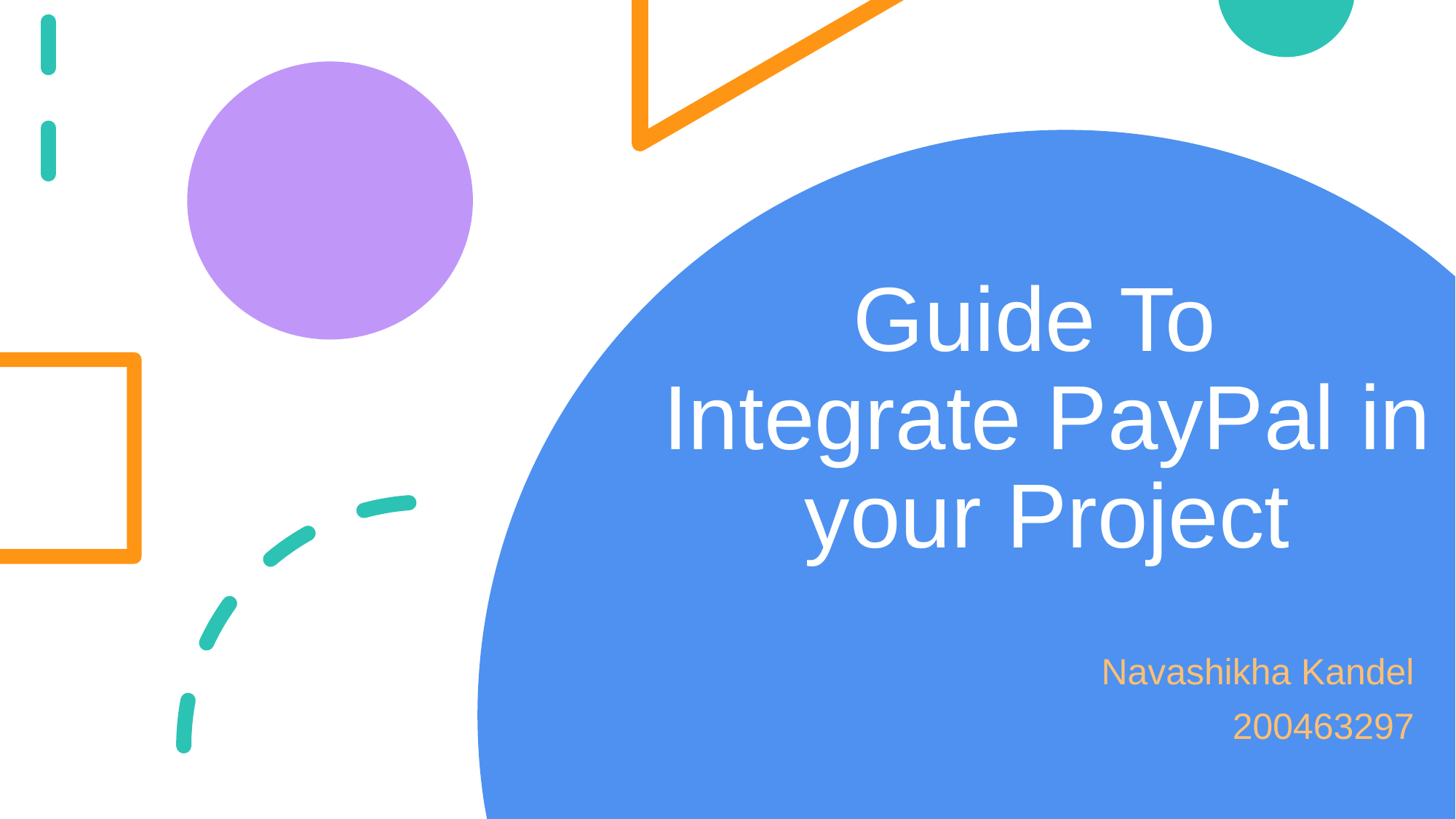

# Guide To Integrate PayPal in your Project
Navashikha Kandel
200463297